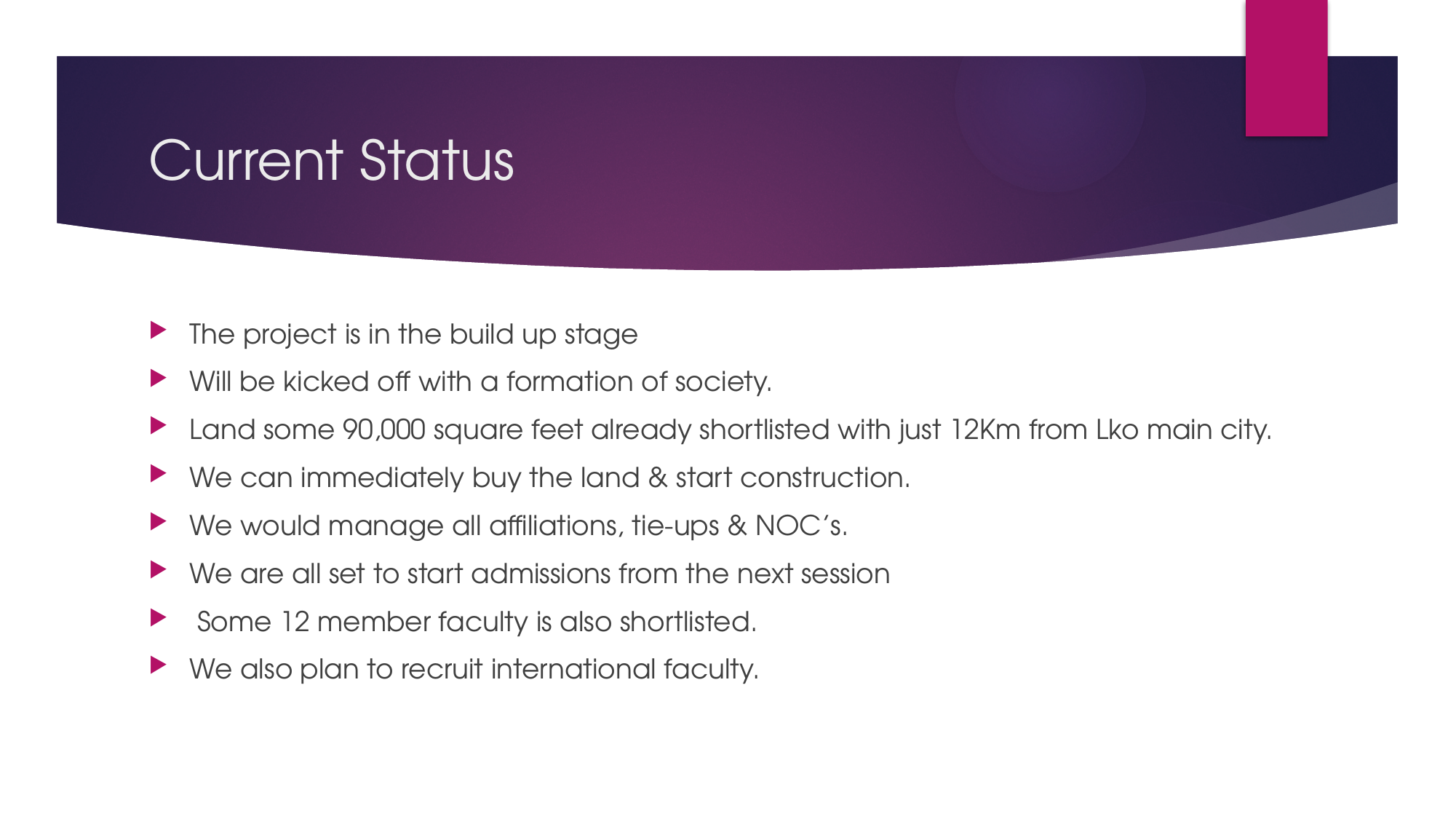

# Current Status
The project is in the build up stage
Will be kicked off with a formation of society.
Land some 90,000 square feet already shortlisted with just 12Km from Lko main city.
We can immediately buy the land & start construction.
We would manage all affiliations, tie-ups & NOC’s.
We are all set to start admissions from the next session
 Some 12 member faculty is also shortlisted.
We also plan to recruit international faculty.